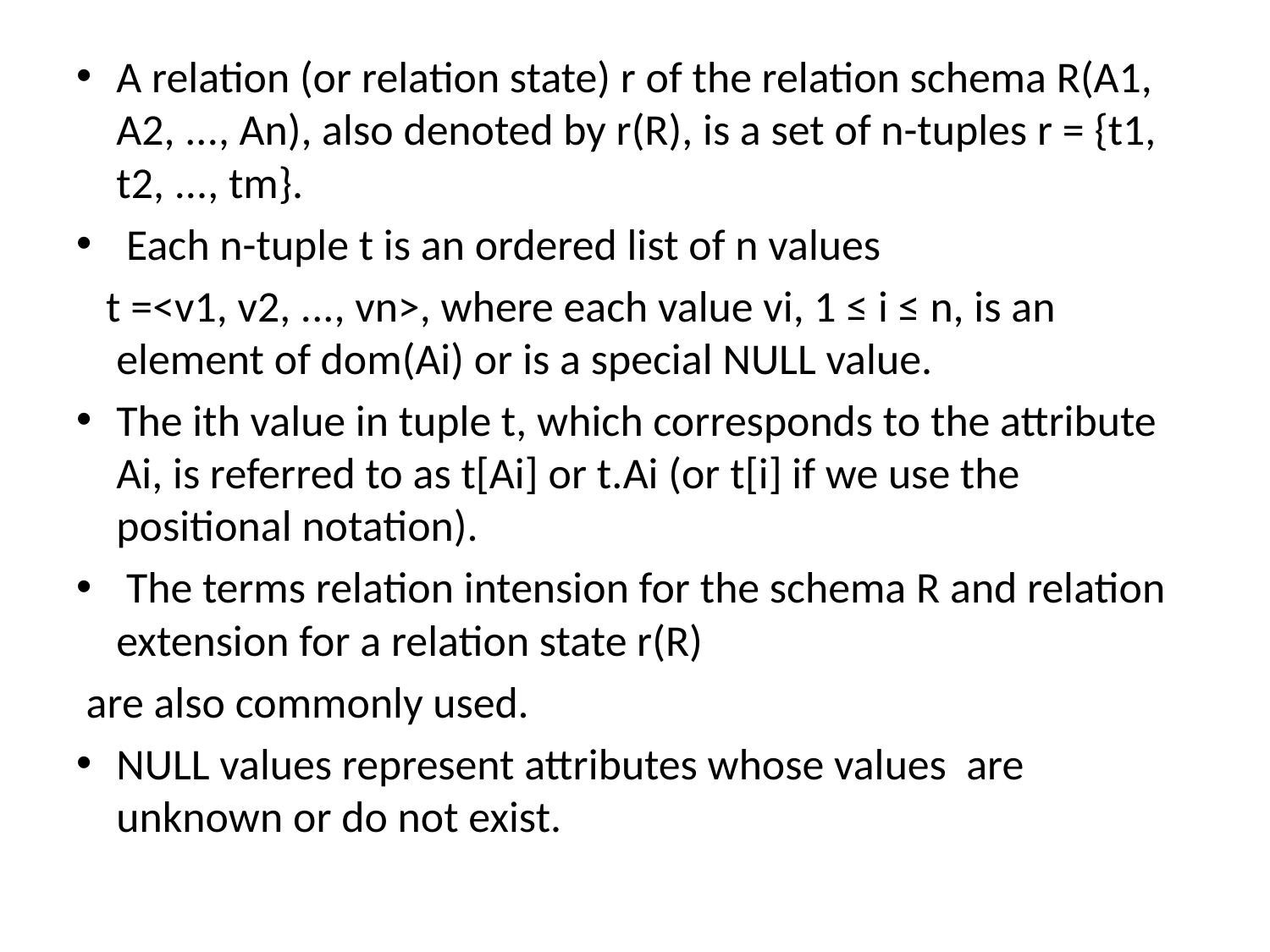

A relation (or relation state) r of the relation schema R(A1, A2, ..., An), also denoted by r(R), is a set of n-tuples r = {t1, t2, ..., tm}.
 Each n-tuple t is an ordered list of n values
   t =<v1, v2, ..., vn>, where each value vi, 1 ≤ i ≤ n, is an element of dom(Ai) or is a special NULL value.
The ith value in tuple t, which corresponds to the attribute Ai, is referred to as t[Ai] or t.Ai (or t[i] if we use the positional notation).
 The terms relation intension for the schema R and relation extension for a relation state r(R)
 are also commonly used.
NULL values represent attributes whose values  are unknown or do not exist.